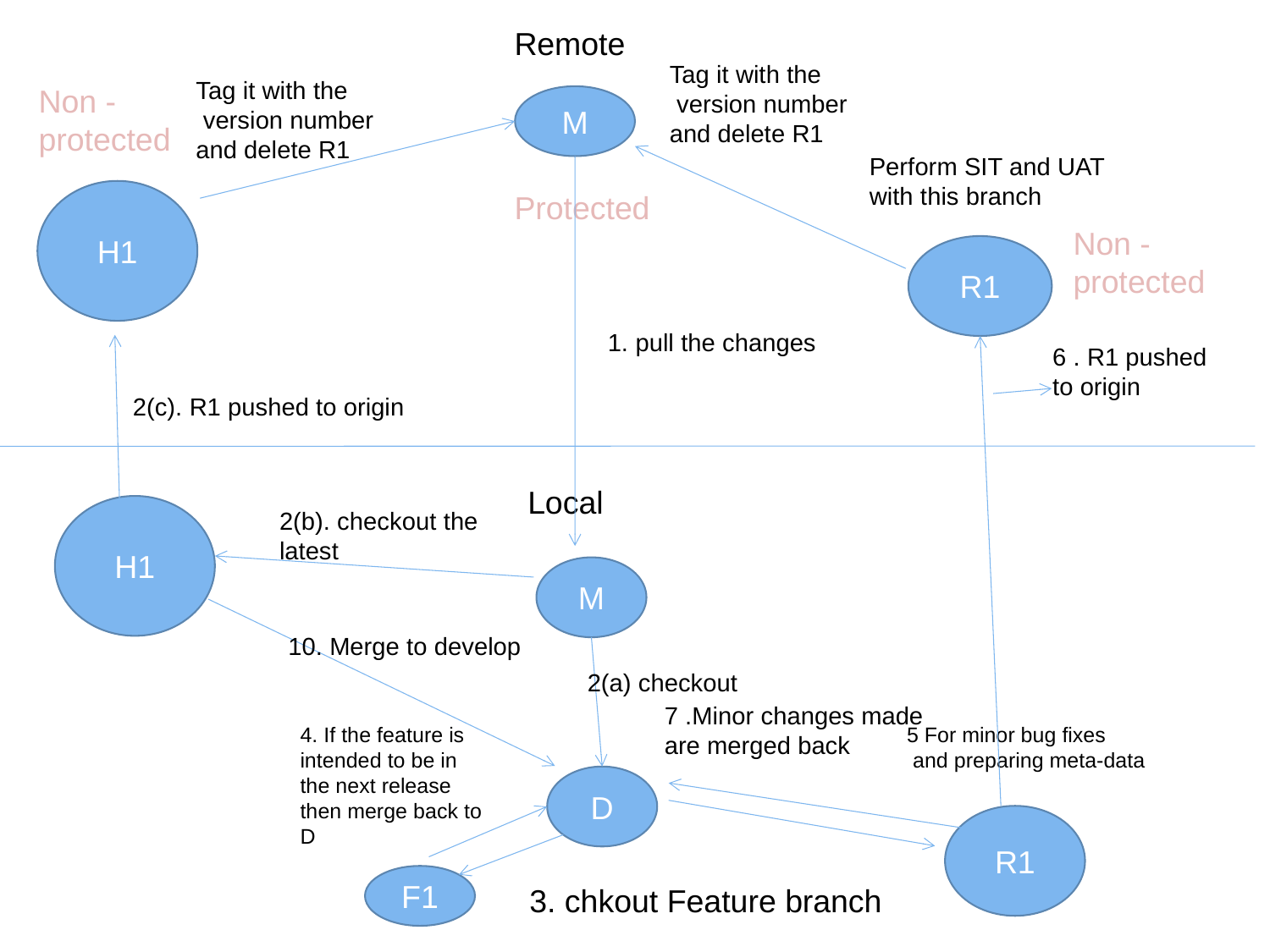

Remote
Tag it with the
 version number
and delete R1
Tag it with the
 version number
and delete R1
Non -
protected
M
Perform SIT and UAT
with this branch
H1
Protected
Non - protected
R1
1. pull the changes
6 . R1 pushed to origin
2(c). R1 pushed to origin

Local
H1
2(b). checkout the latest
M
10. Merge to develop
2(a) checkout
7 .Minor changes made
are merged back
4. If the feature is intended to be in the next release then merge back to D
5 For minor bug fixes
 and preparing meta-data
D
R1
F1
3. chkout Feature branch